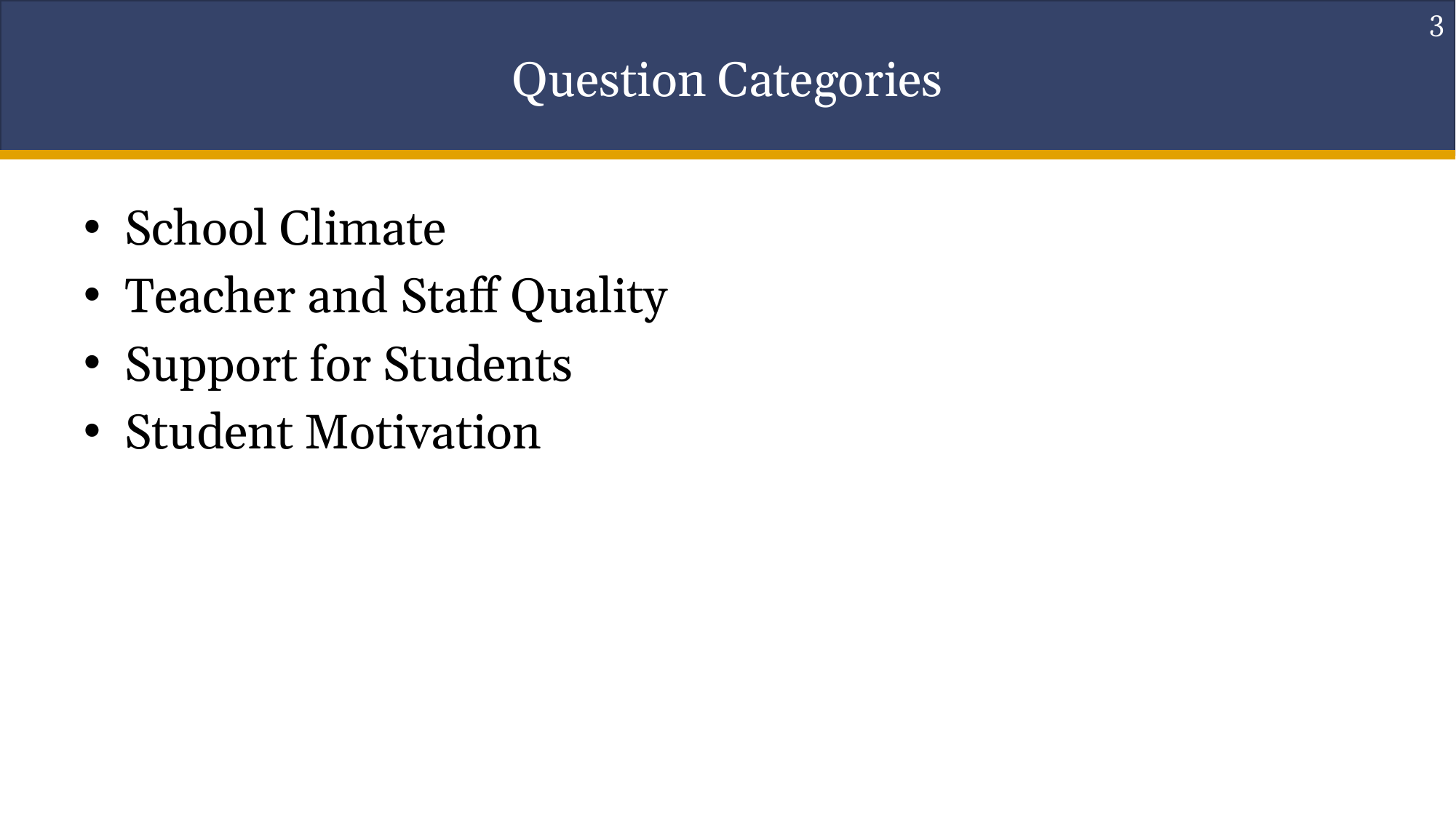

3
# Question Categories
School Climate
Teacher and Staff Quality
Support for Students
Student Motivation